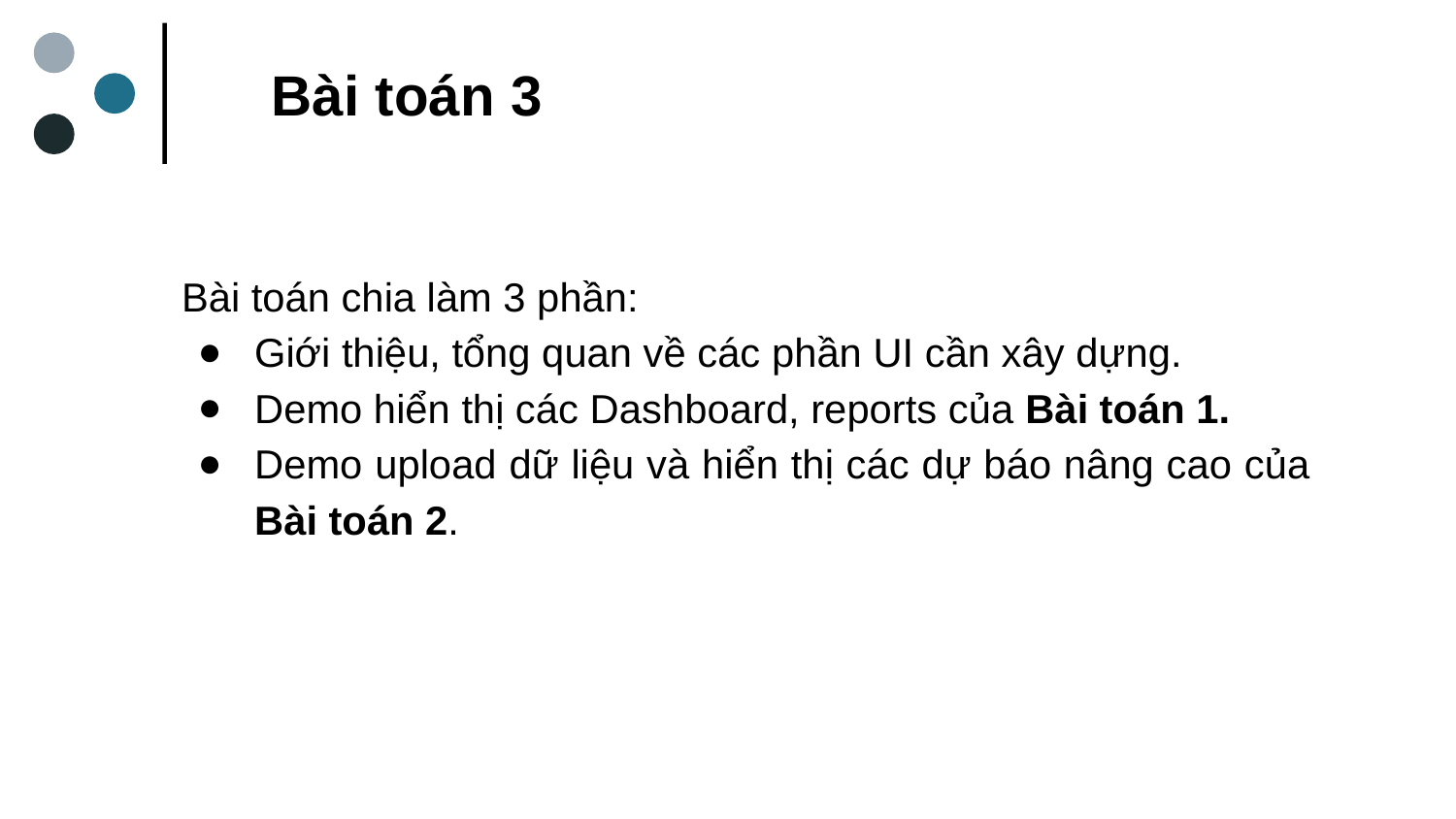

Bài toán 3

Bài toán chia làm 3 phần:
Giới thiệu, tổng quan về các phần UI cần xây dựng.
Demo hiển thị các Dashboard, reports của Bài toán 1.
Demo upload dữ liệu và hiển thị các dự báo nâng cao của Bài toán 2.